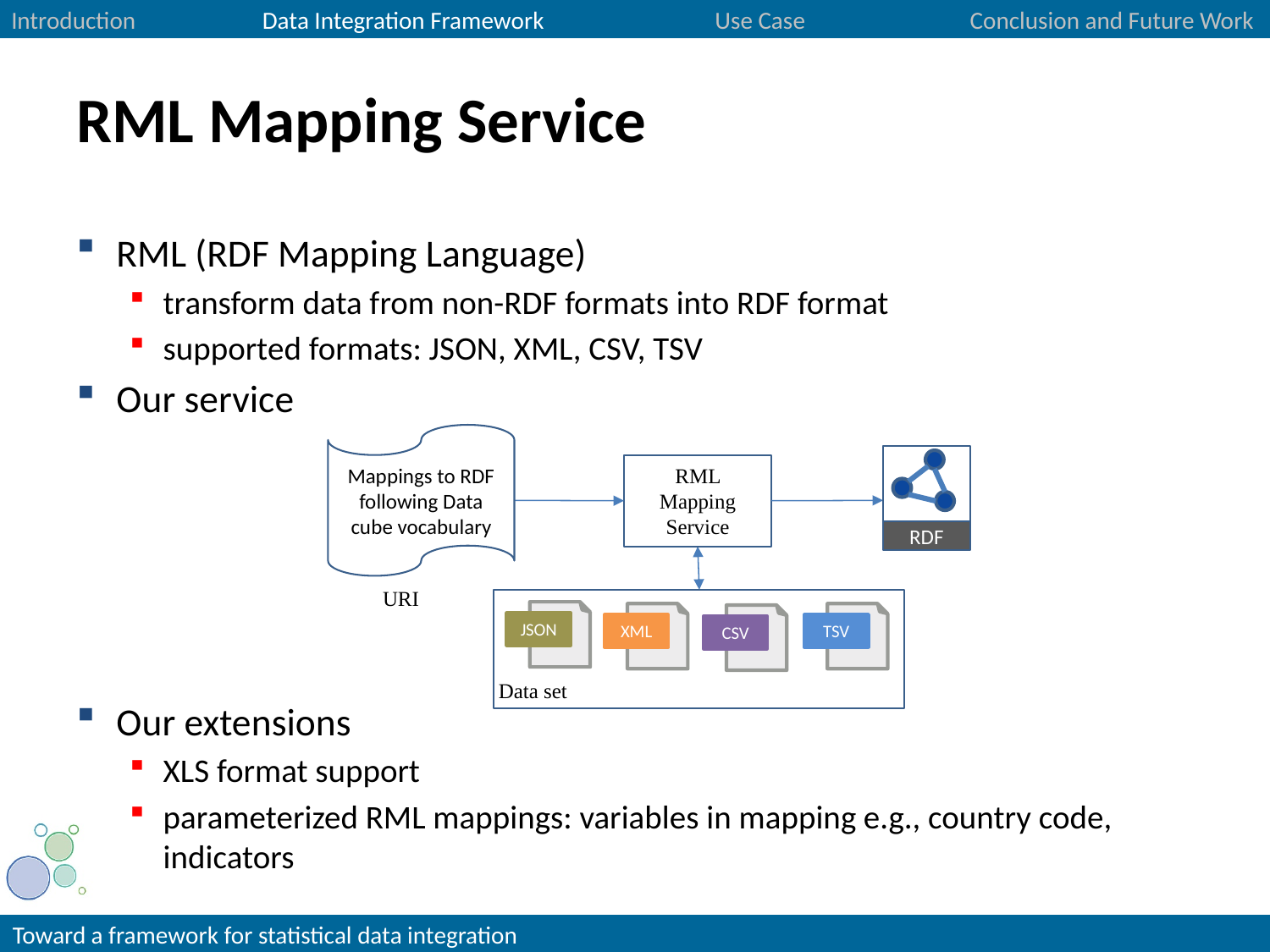

Introduction                       Data Integration Framework                               Use Case                              Conclusion and Future Work
# RML Mapping Service
RML (RDF Mapping Language)
transform data from non-RDF formats into RDF format
supported formats: JSON, XML, CSV, TSV
Our service

Our extensions
XLS format support
parameterized RML mappings: variables in mapping e.g., country code, indicators

Mappings to RDF following Data cube vocabulary

RDF
RML Mapping Service
URI

Data set

JSON

XML

TSV

CSV
7